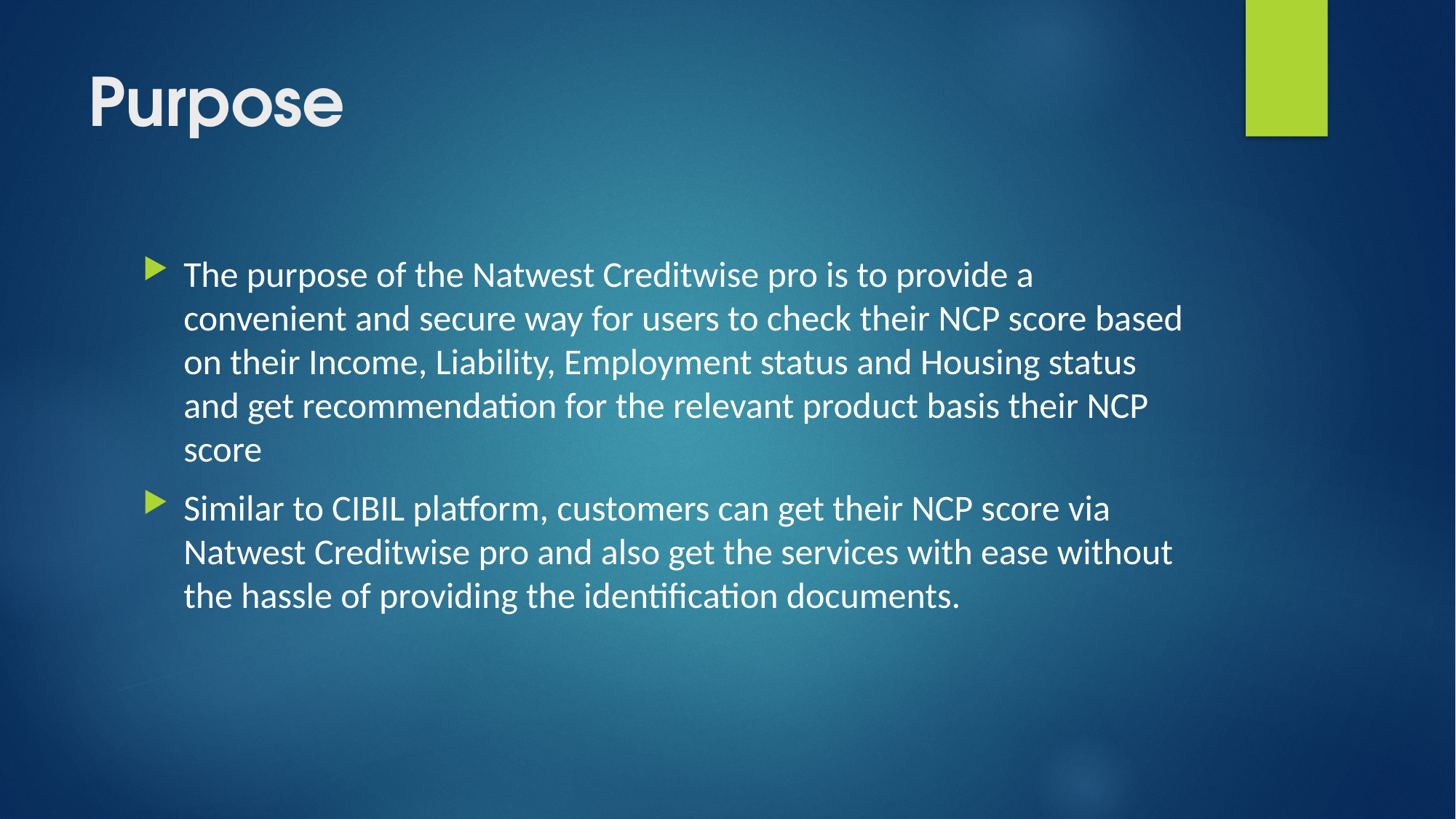

# Purpose
The purpose of the Natwest Creditwise pro is to provide a convenient and secure way for users to check their NCP score based on their Income, Liability, Employment status and Housing status and get recommendation for the relevant product basis their NCP score
Similar to CIBIL platform, customers can get their NCP score via Natwest Creditwise pro and also get the services with ease without the hassle of providing the identification documents.